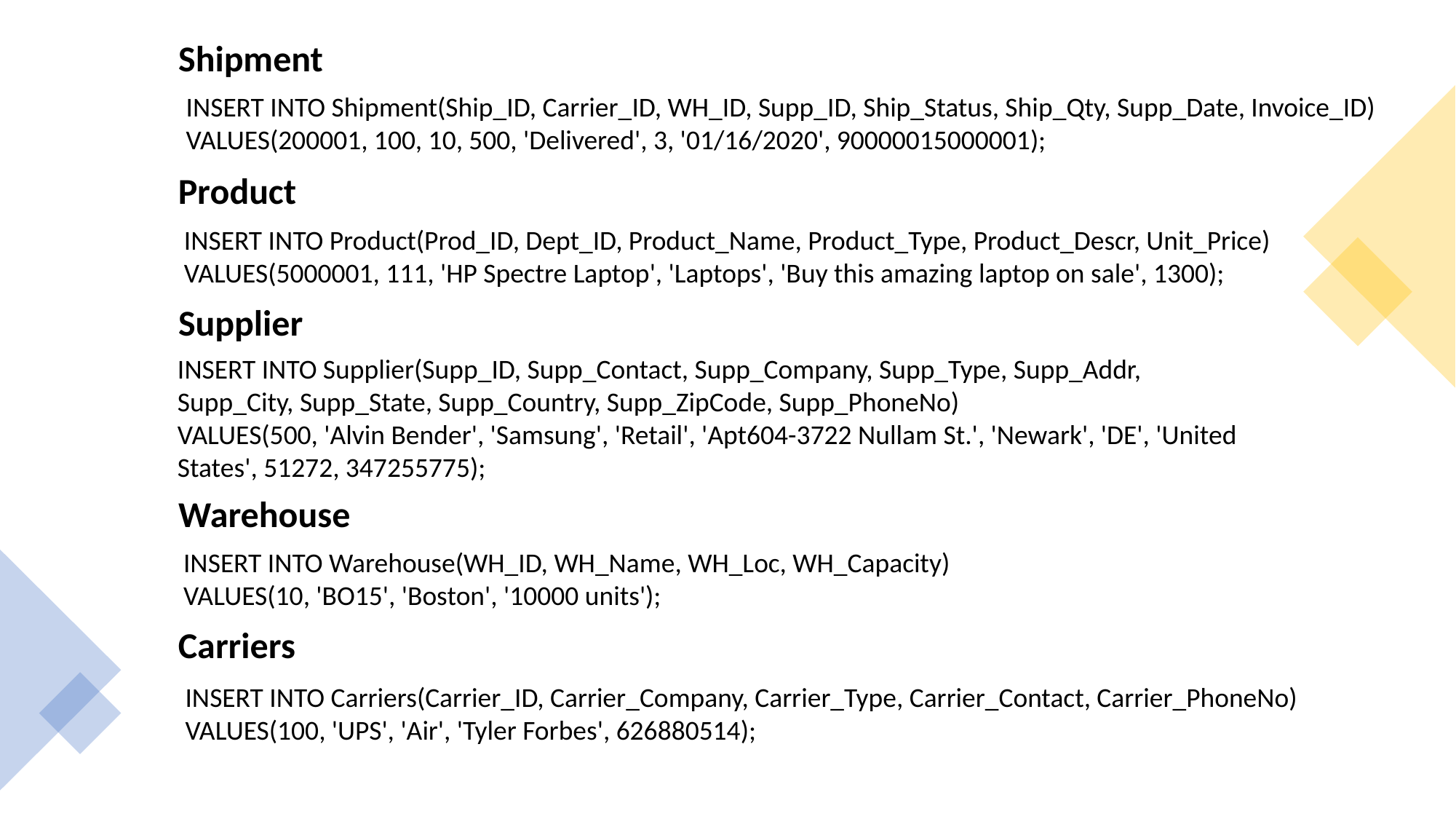

Shipment
INSERT INTO Shipment(Ship_ID, Carrier_ID, WH_ID, Supp_ID, Ship_Status, Ship_Qty, Supp_Date, Invoice_ID)
VALUES(200001, 100, 10, 500, 'Delivered', 3, '01/16/2020', 90000015000001);

Product
INSERT INTO Product(Prod_ID, Dept_ID, Product_Name, Product_Type, Product_Descr, Unit_Price)
VALUES(5000001, 111, 'HP Spectre Laptop', 'Laptops', 'Buy this amazing laptop on sale', 1300);

Supplier
INSERT INTO Supplier(Supp_ID, Supp_Contact, Supp_Company, Supp_Type, Supp_Addr, Supp_City, Supp_State, Supp_Country, Supp_ZipCode, Supp_PhoneNo)
VALUES(500, 'Alvin Bender', 'Samsung', 'Retail', 'Apt604-3722 Nullam St.', 'Newark', 'DE', 'United States', 51272, 347255775);
Warehouse
INSERT INTO Warehouse(WH_ID, WH_Name, WH_Loc, WH_Capacity)
VALUES(10, 'BO15', 'Boston', '10000 units');

Carriers
INSERT INTO Carriers(Carrier_ID, Carrier_Company, Carrier_Type, Carrier_Contact, Carrier_PhoneNo)
VALUES(100, 'UPS', 'Air', 'Tyler Forbes', 626880514);